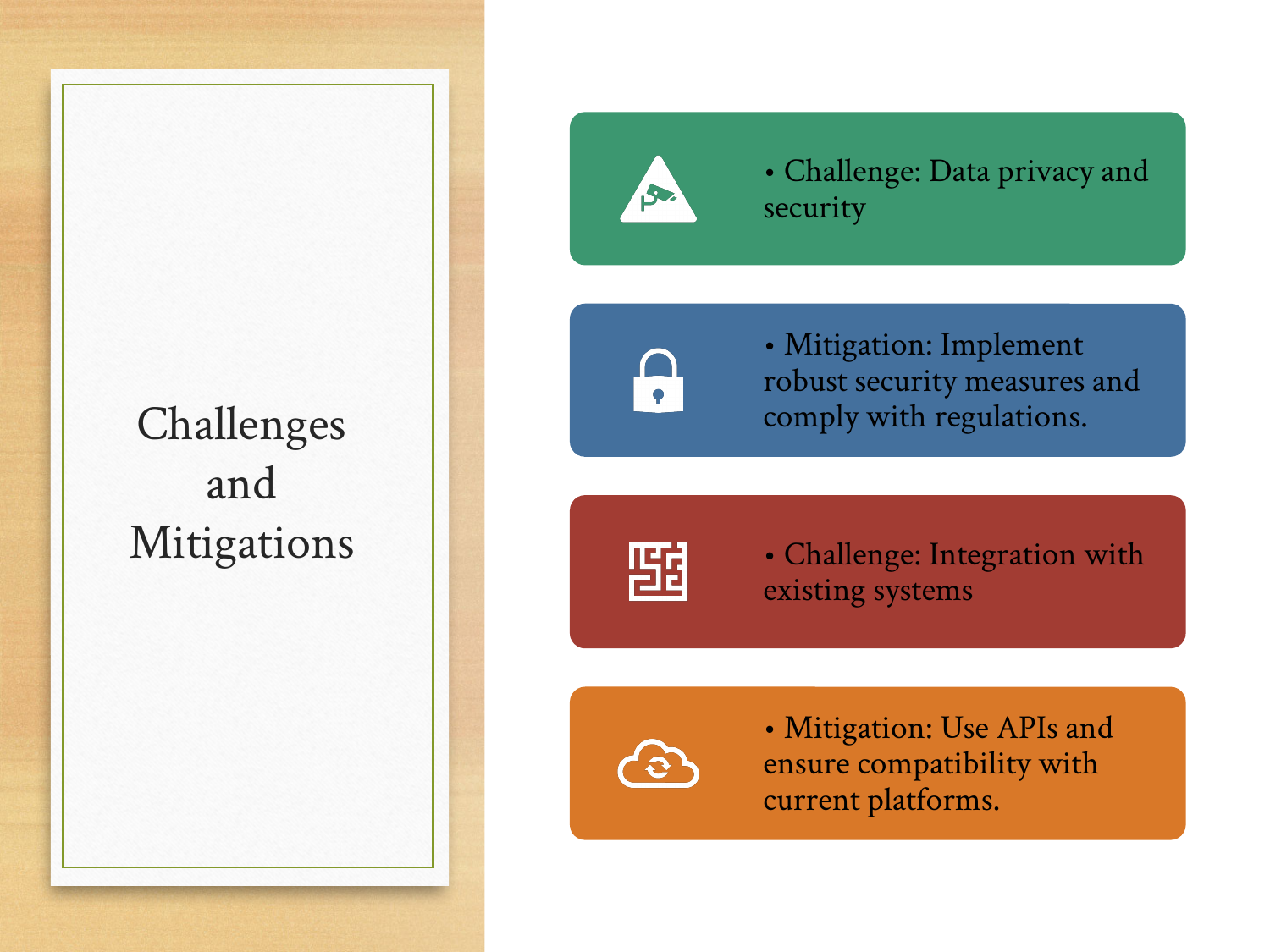

• Challenge: Data privacy and security
• Mitigation: Implement robust security measures and comply with regulations.
• Challenge: Integration with existing systems
• Mitigation: Use APIs and ensure compatibility with current platforms.
# Challenges and Mitigations